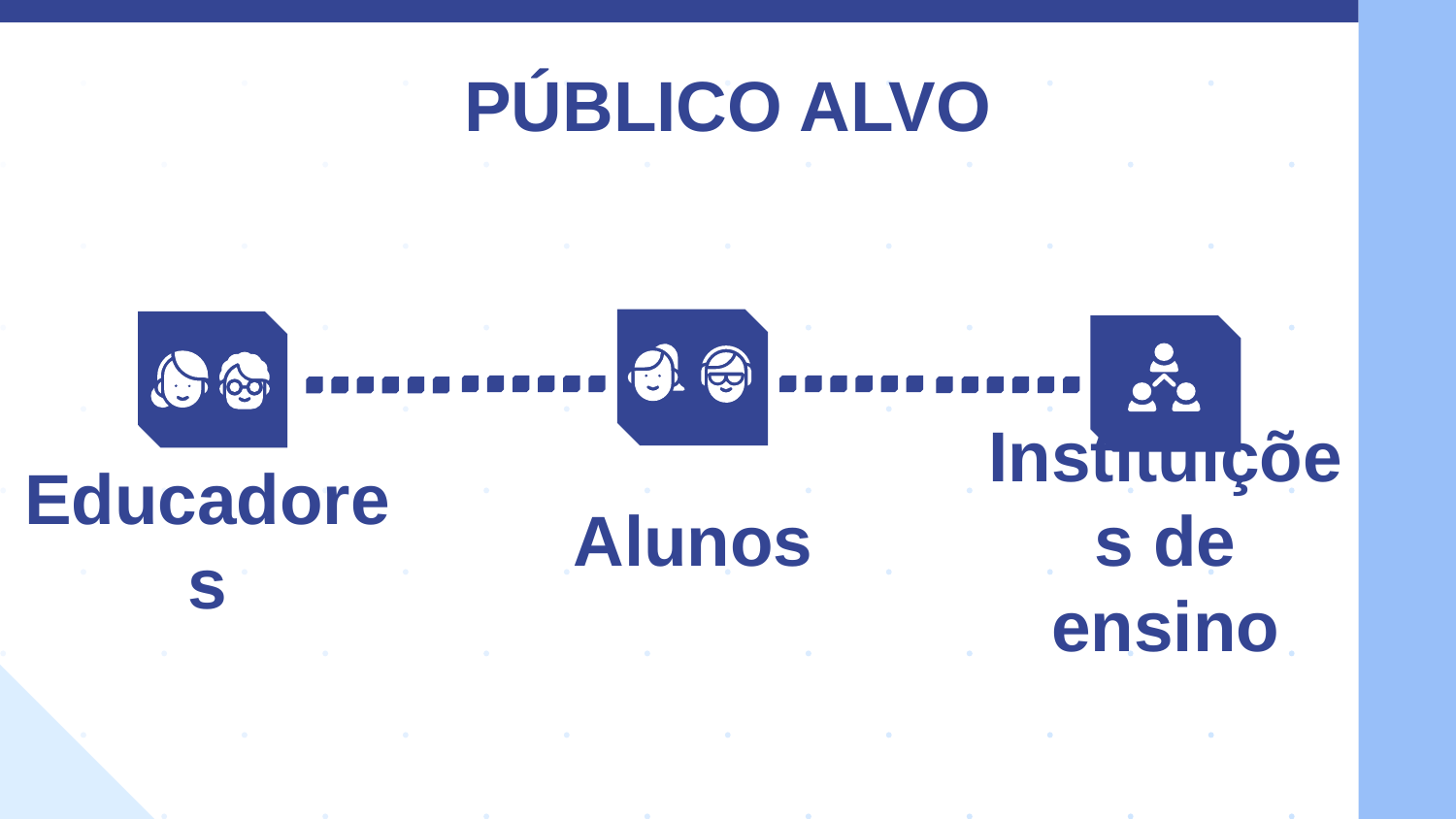

# PÚBLICO ALVO

Educadores
Alunos
Instituições de ensino